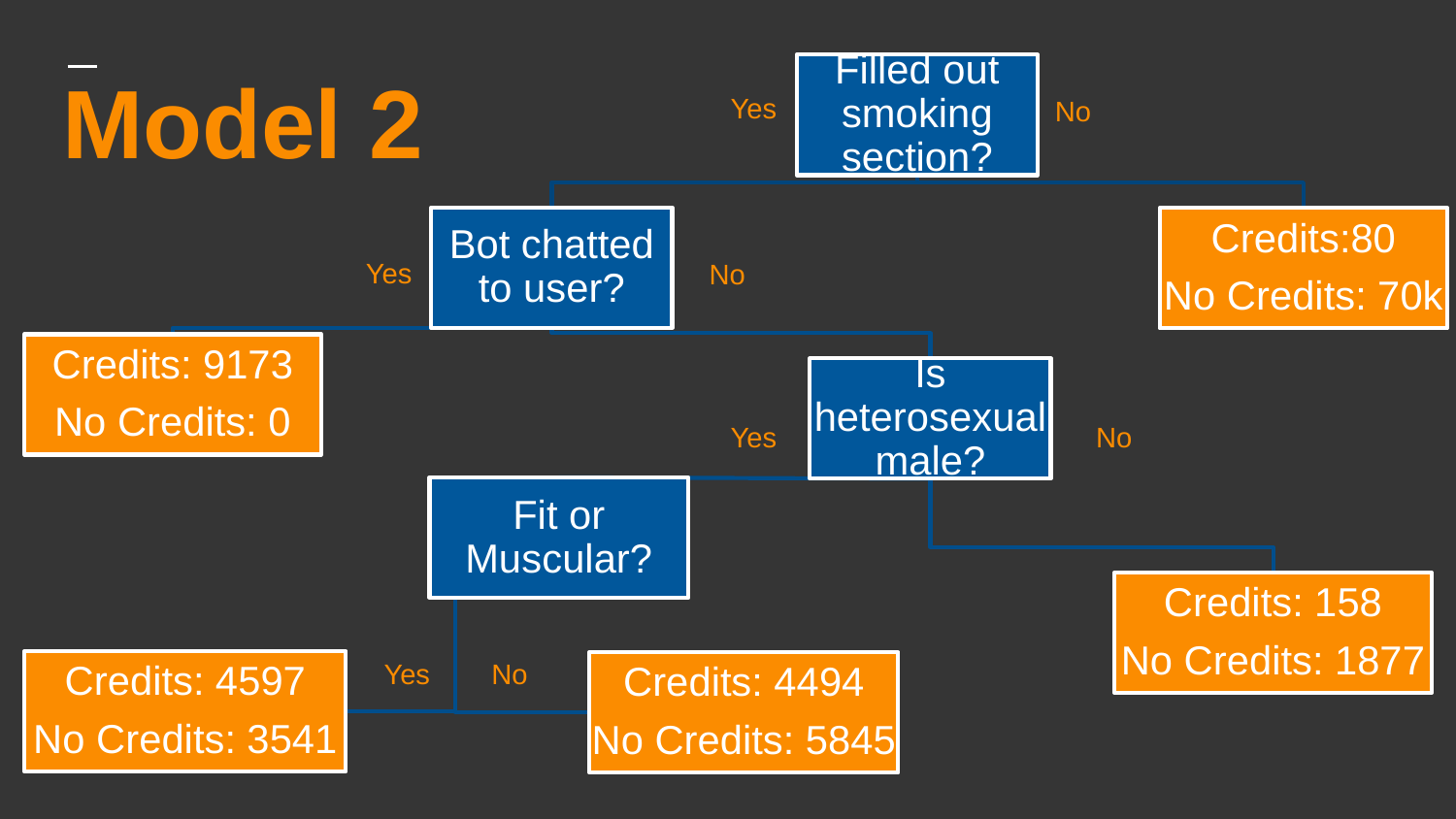

Filled out smoking section?
Bot chatted to user?
Is heterosexual male?
Fit or Muscular?
Credits: 4597
No Credits: 3541
Credits: 4494
No Credits: 5845
Credits: 158
No Credits: 1877
Credits: 9173
No Credits: 0
Credits:80
No Credits: 70k
# Model 2
Yes
No
Yes
No
Yes
No
No
Yes